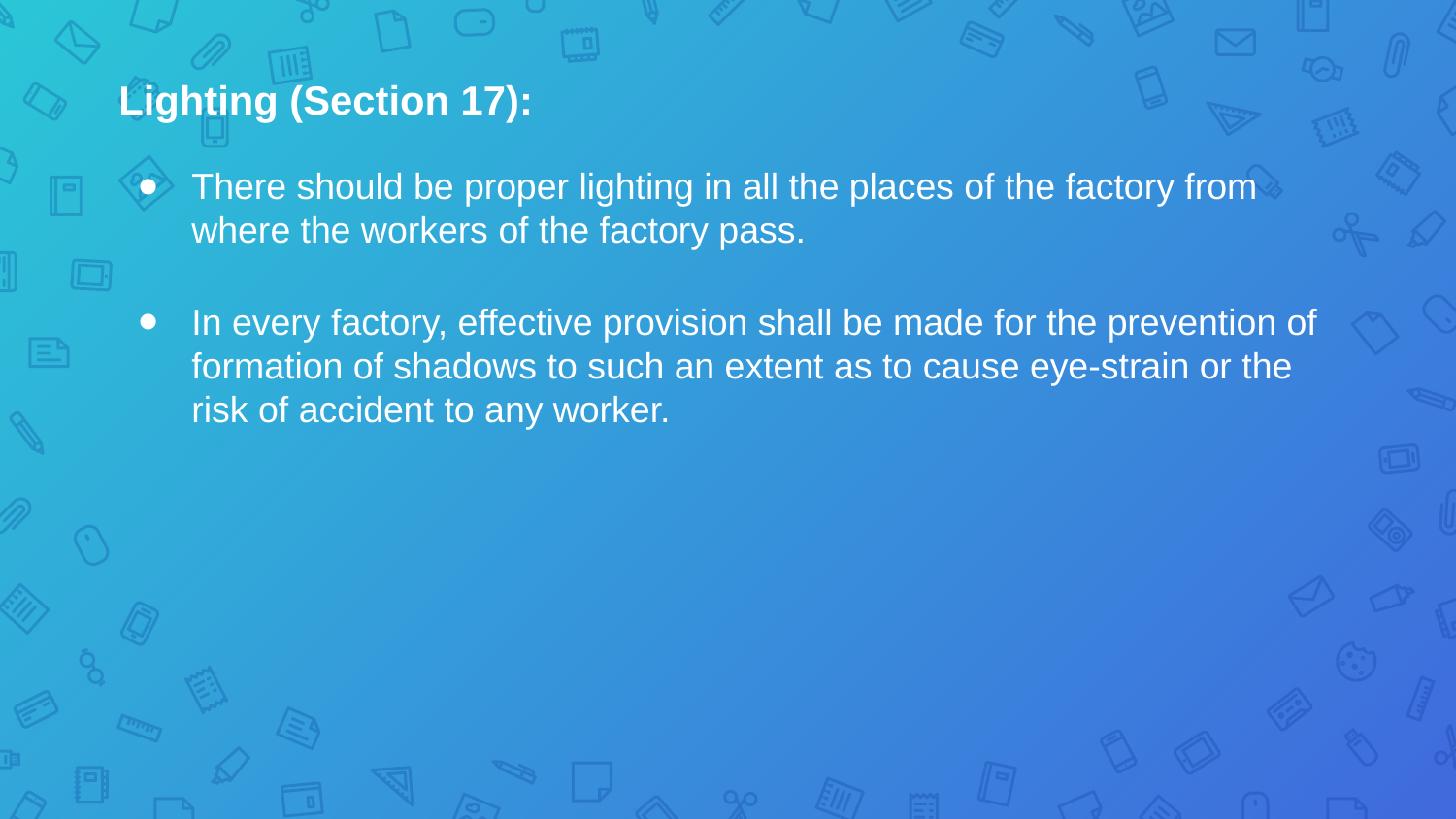

Lighting (Section 17):

There should be proper lighting in all the places of the factory from where the workers of the factory pass.

In every factory, effective provision shall be made for the prevention of formation of shadows to such an extent as to cause eye-strain or the risk of accident to any worker.